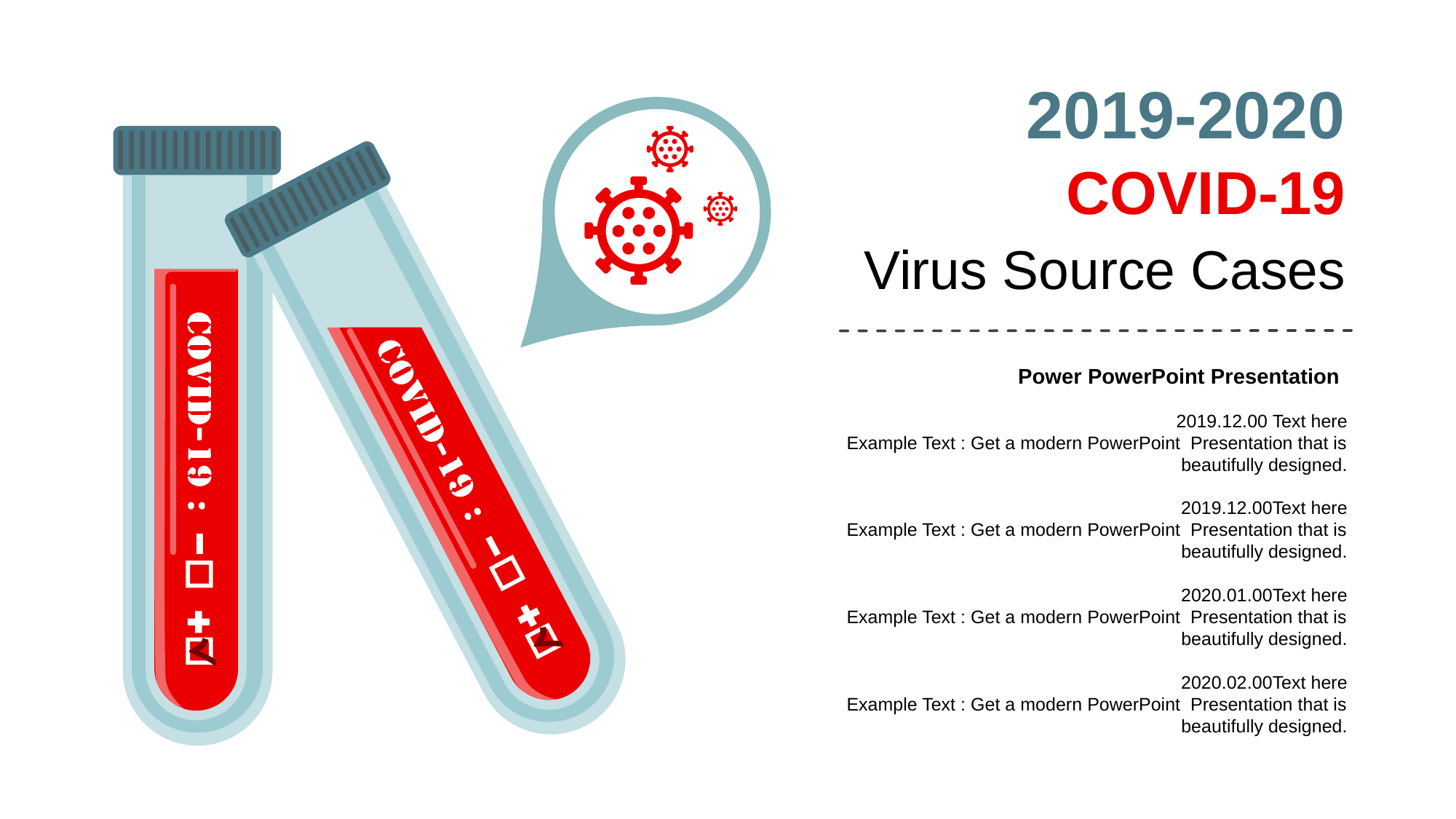

2019-2020
COVID-19
Virus Source Cases

1

Power PowerPoint Presentation
2019.12.00 Text here
Example Text : Get a modern PowerPoint  Presentation that is beautifully designed.

2019.12.00Text here
Example Text : Get a modern PowerPoint  Presentation that is beautifully designed.

2020.01.00Text here
Example Text : Get a modern PowerPoint  Presentation that is beautifully designed.

2020.02.00Text here
Example Text : Get a modern PowerPoint  Presentation that is beautifully designed.